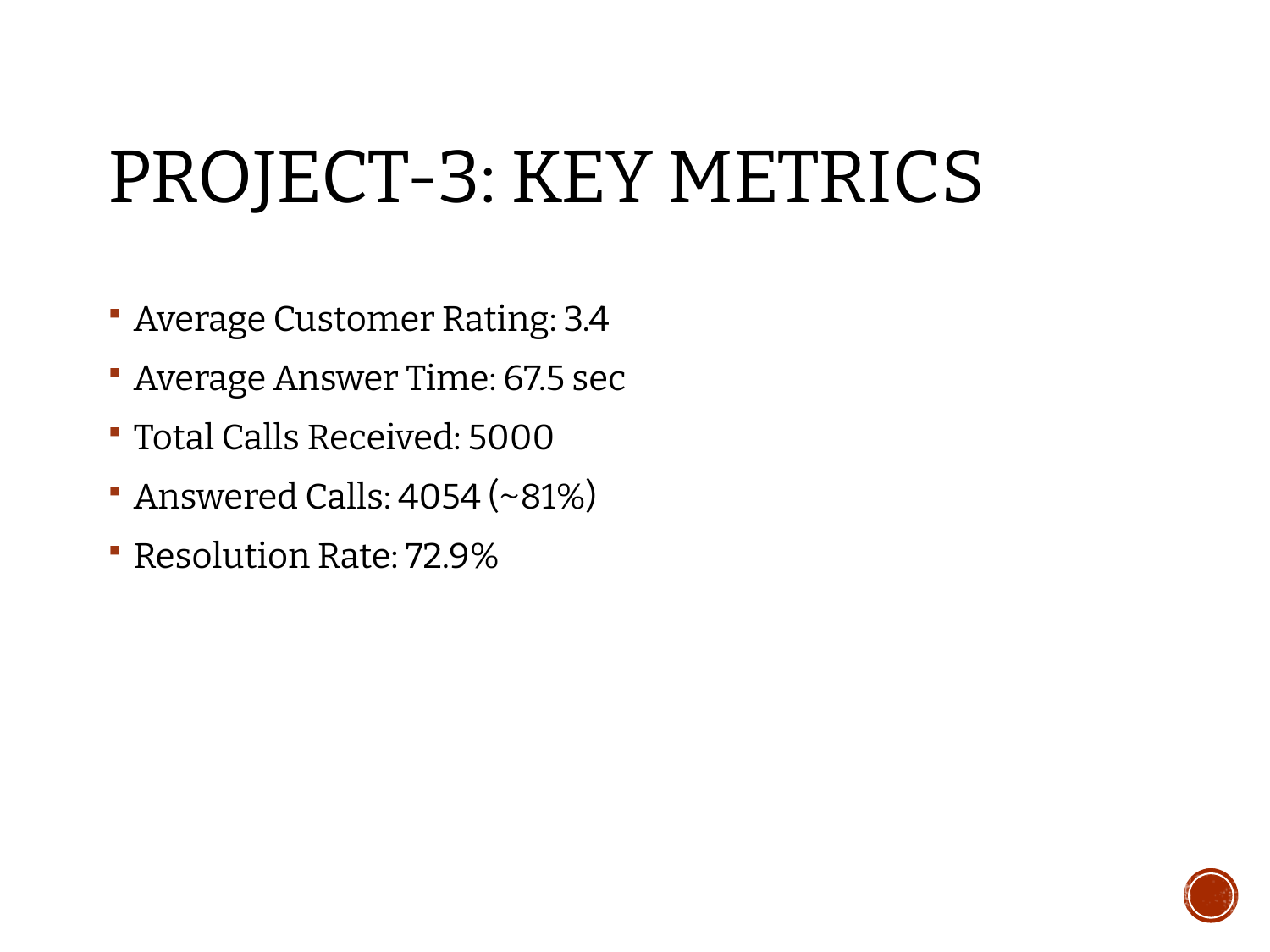

# Project-3: Key Metrics
Average Customer Rating: 3.4
Average Answer Time: 67.5 sec
Total Calls Received: 5000
Answered Calls: 4054 (~81%)
Resolution Rate: 72.9%